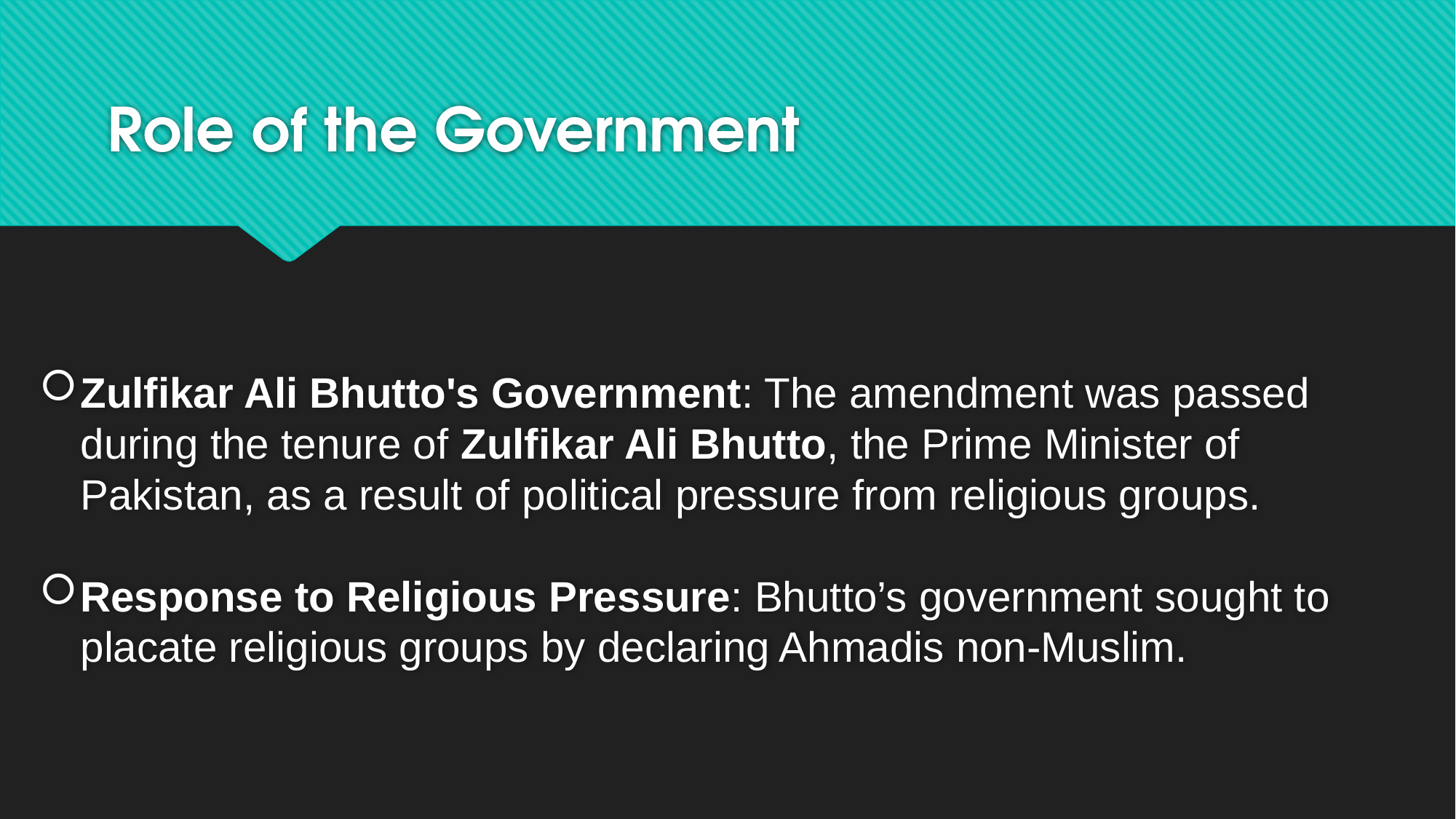

# Role of the Government
Zulfikar Ali Bhutto's Government: The amendment was passed during the tenure of Zulfikar Ali Bhutto, the Prime Minister of Pakistan, as a result of political pressure from religious groups.

Response to Religious Pressure: Bhutto’s government sought to placate religious groups by declaring Ahmadis non-Muslim.